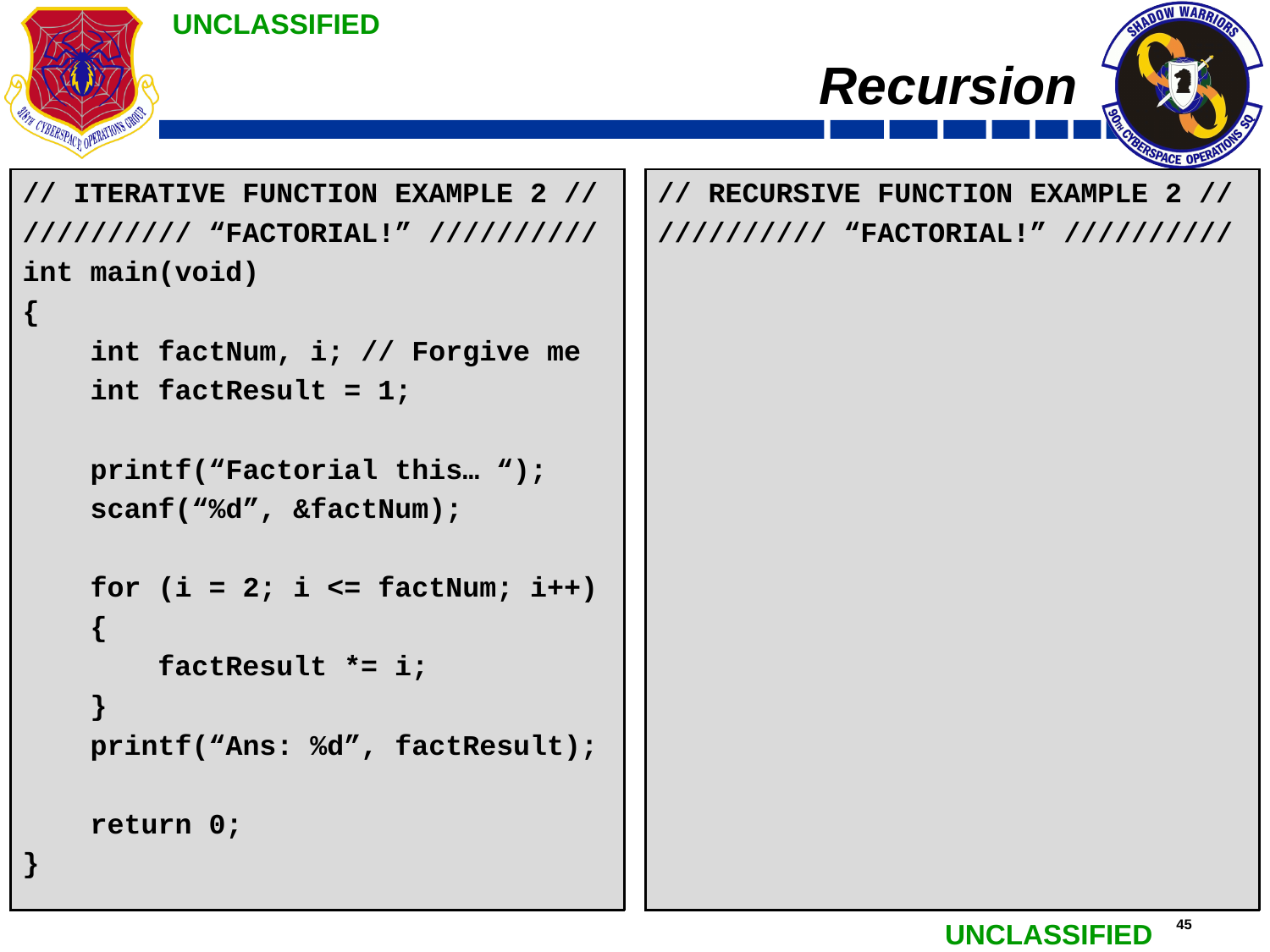

# Recursion
// RECURSIVE FUNCTION EXAMPLE 2 //
////////// “FACTORIAL!” //////////

int factor(int factThis);

int main(void)
{
    int factNum = 0;
    int factResult = 1;

    printf(“Factorial this… “);
    scanf(“%d”, &factNum);

    factResult = factor(factNum);
    printf(“Ans: %d”, factResult);

    return 0;
}
// ITERATIVE FUNCTION EXAMPLE 2 //
////////// “FACTORIAL!” //////////
int main(void)
{
    int factNum, i; // Forgive me
    int factResult = 1;

    printf(“Factorial this… “);
    scanf(“%d”, &factNum);

    for (i = 2; i <= factNum; i++)
    {
        factResult *= i;
    }
    printf(“Ans: %d”, factResult);

    return 0;
}
// RECURSIVE FUNCTION EXAMPLE 2 //
////////// “FACTORIAL!” //////////

int factor(int factThis)
{
    int answer = 1;

    if (factThis > 1)
    {
        answer = factThis * \
factor(factThis – 1);
    }

    return answer;
}
// RECURSIVE FUNCTION EXAMPLE 2 //
////////// “FACTORIAL!” //////////